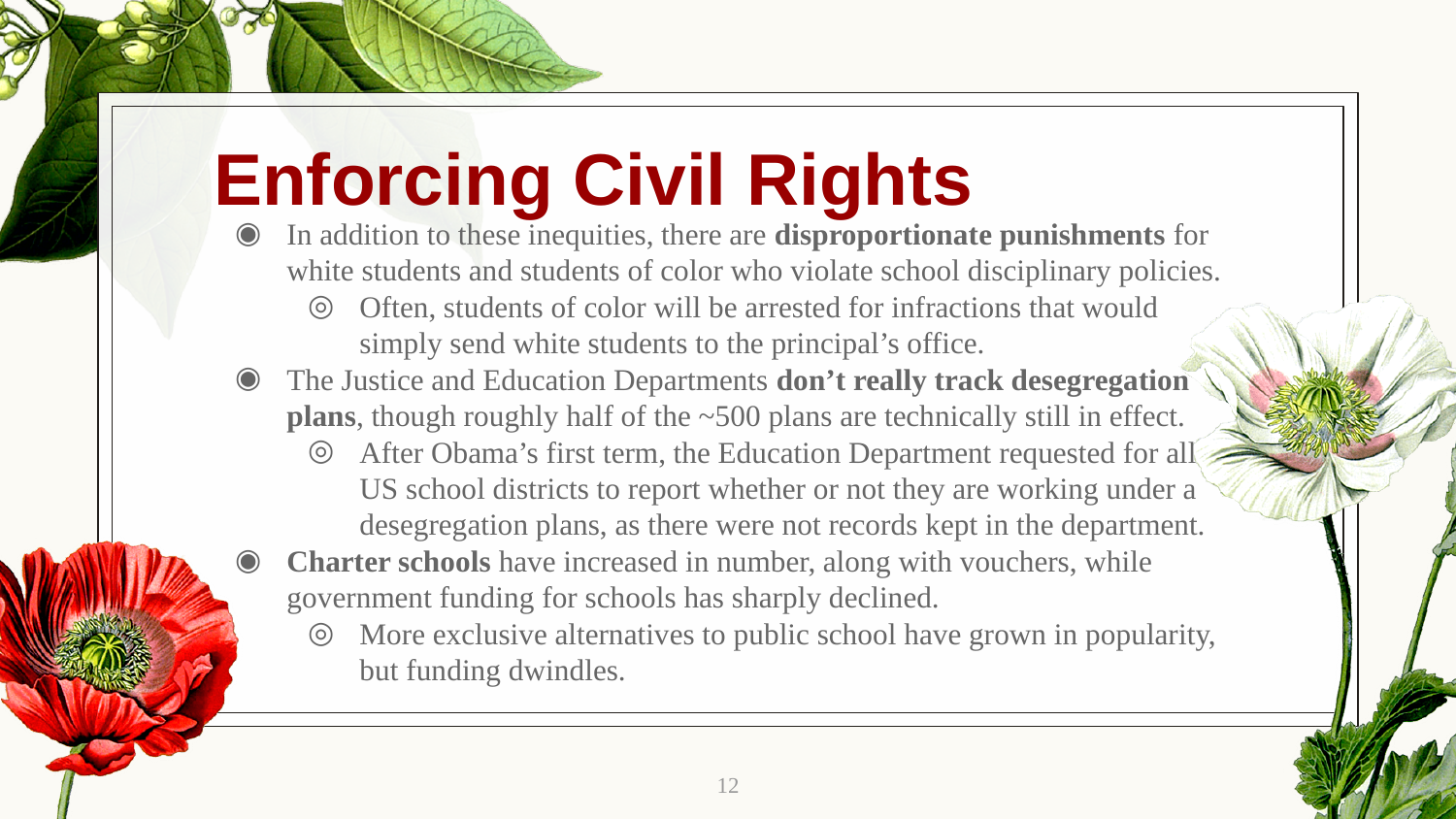

# Enforcing Civil Rights
In addition to these inequities, there are disproportionate punishments for white students and students of color who violate school disciplinary policies.
Often, students of color will be arrested for infractions that would simply send white students to the principal’s office.
The Justice and Education Departments don’t really track desegregation plans, though roughly half of the ~500 plans are technically still in effect.
After Obama’s first term, the Education Department requested for all US school districts to report whether or not they are working under a desegregation plans, as there were not records kept in the department.
Charter schools have increased in number, along with vouchers, while government funding for schools has sharply declined.
More exclusive alternatives to public school have grown in popularity, but funding dwindles.

12